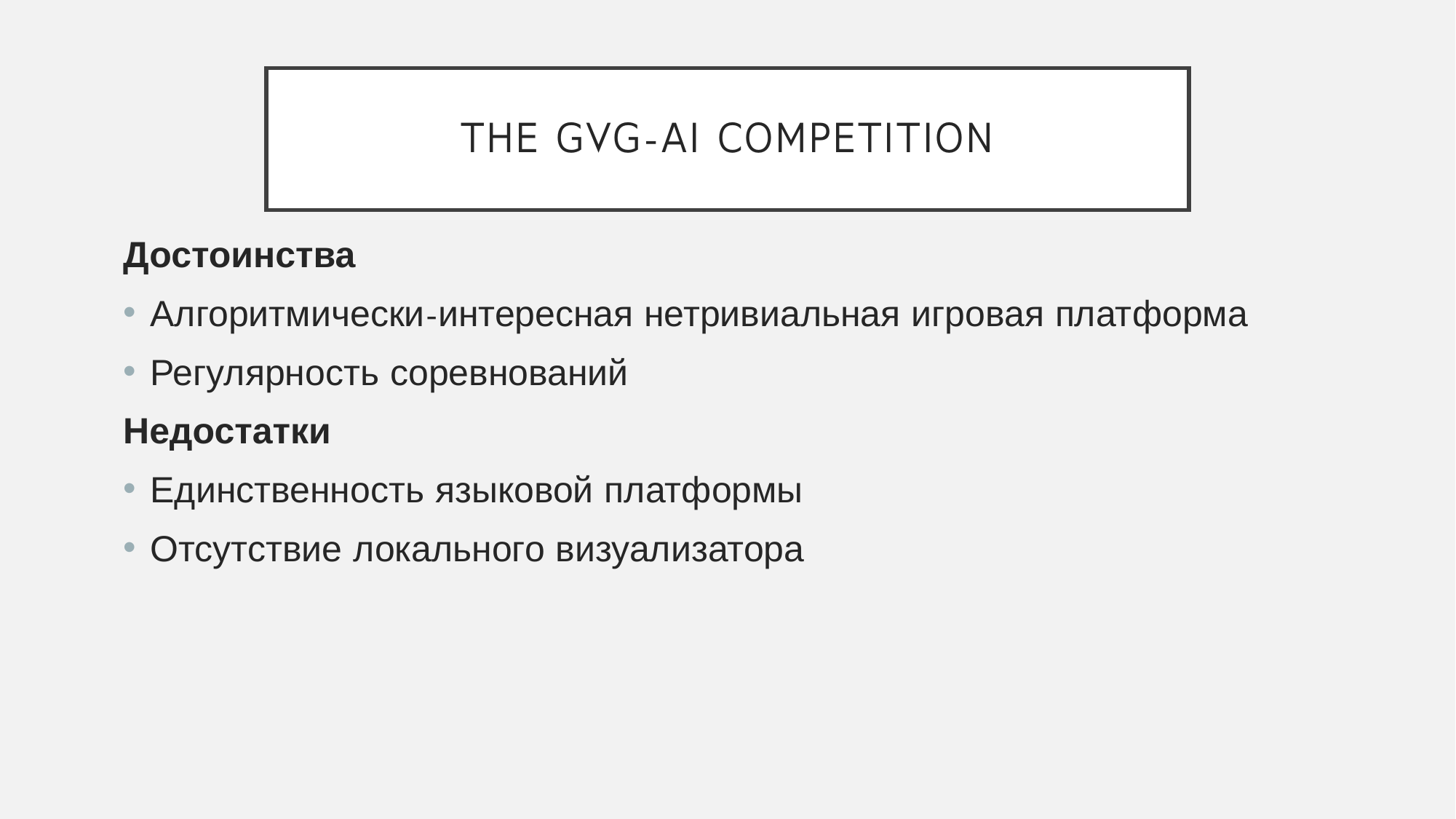

# The GVG-AI Competition
Достоинства
Алгоритмически-интересная нетривиальная игровая платформа
Регулярность соревнований
Недостатки
Единственность языковой платформы
Отсутствие локального визуализатора